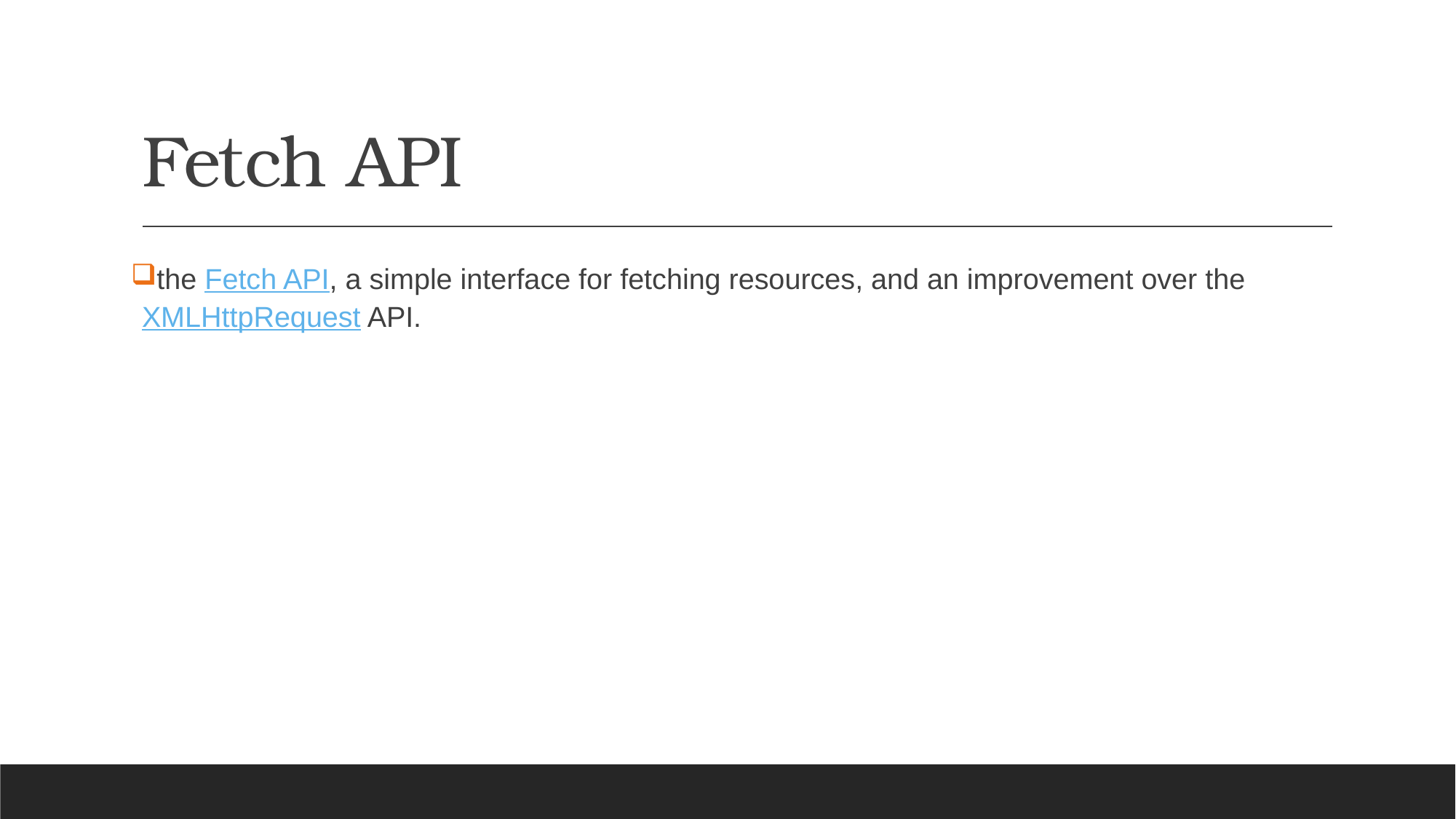

# Fetch API
the Fetch API, a simple interface for fetching resources, and an improvement over the XMLHttpRequest API.